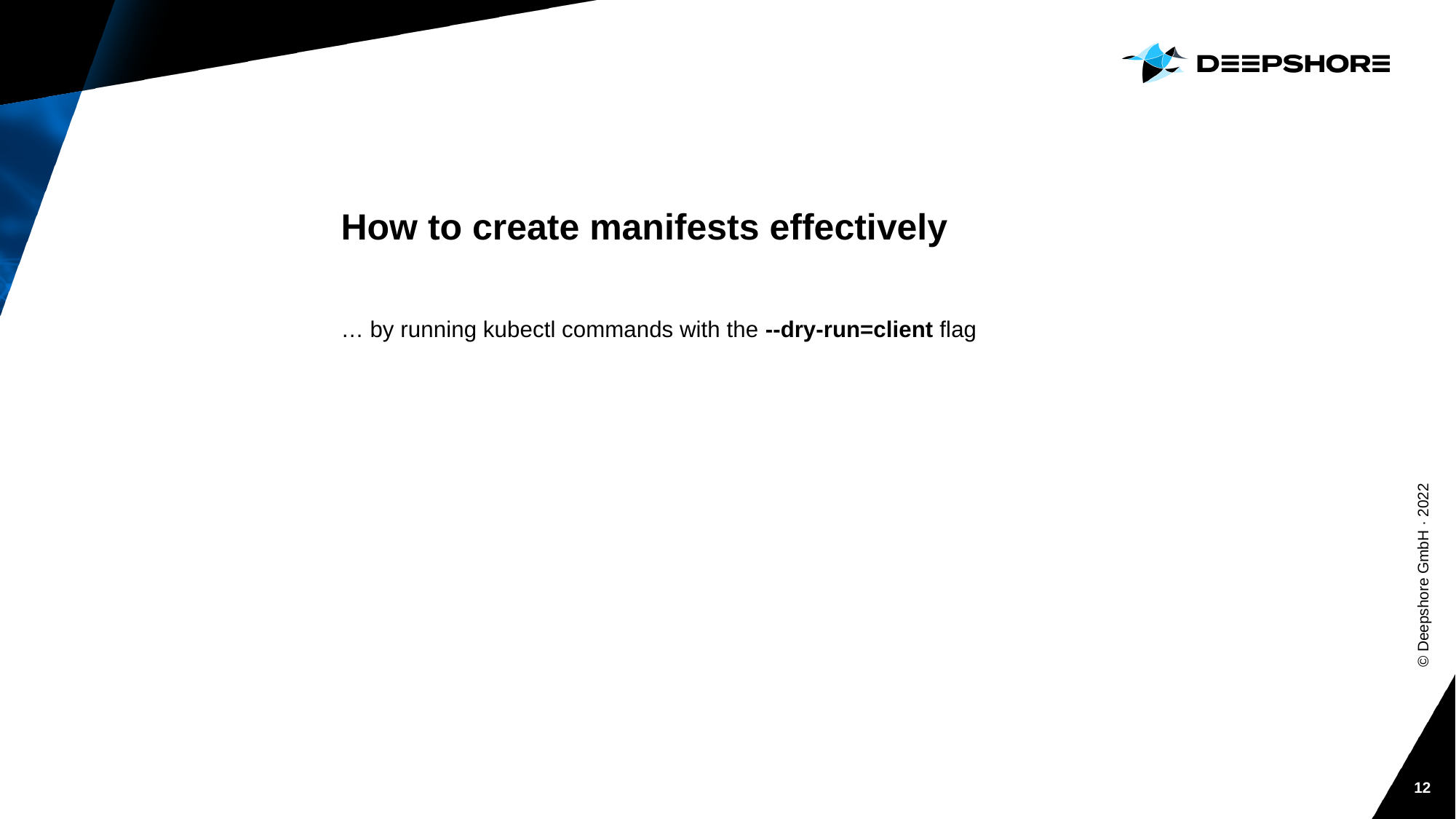

# How to create manifests effectively
… by running kubectl commands with the --dry-run=client flag

© Deepshore GmbH · 2022
12